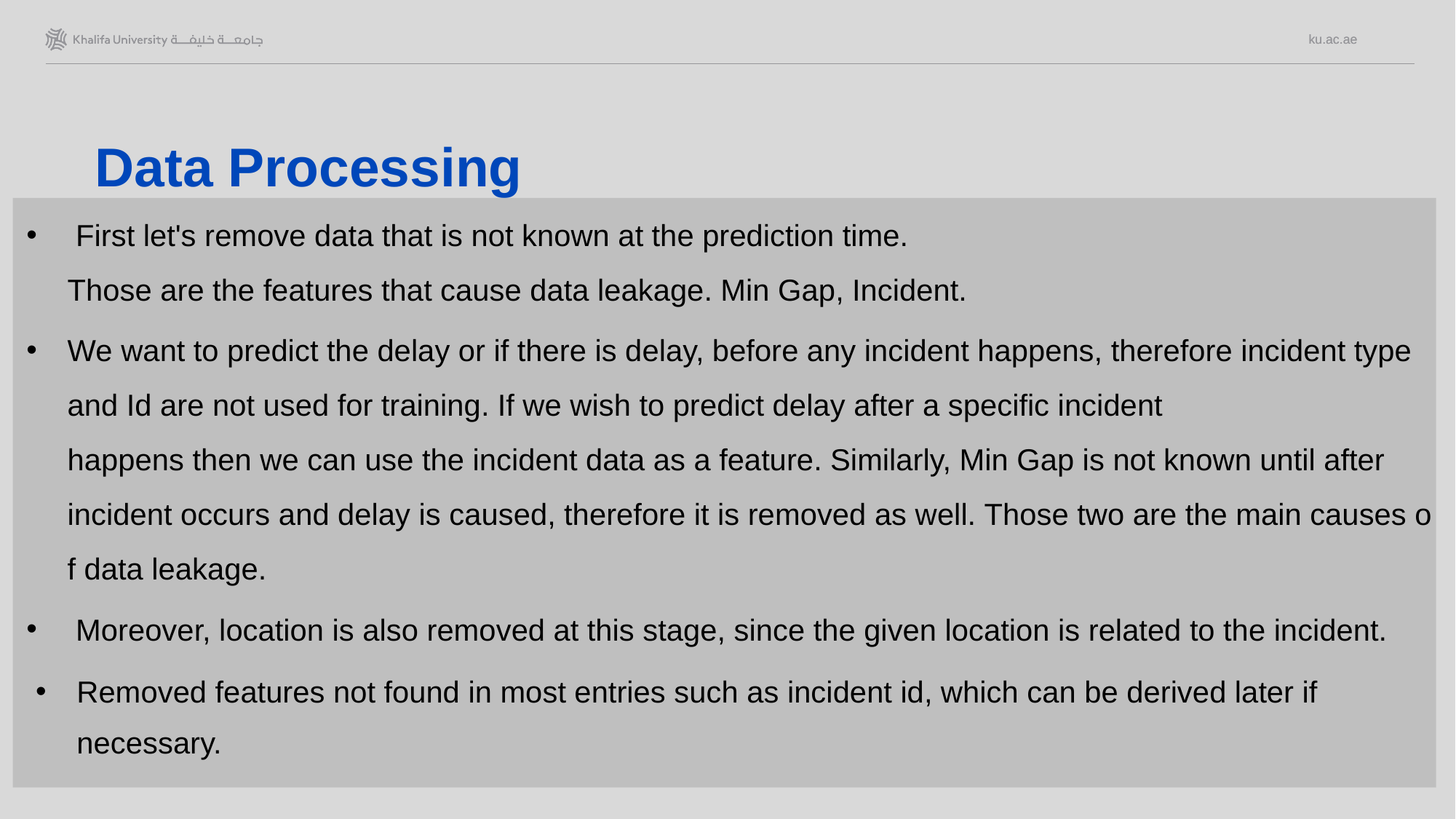

# Data Processing
 First let's remove data that is not known at the prediction time. Those are the features that cause data leakage. Min Gap, Incident.
We want to predict the delay or if there is delay, before any incident happens, therefore incident type and Id are not used for training. If we wish to predict delay after a specific incident happens then we can use the incident data as a feature. Similarly, Min Gap is not known until after incident occurs and delay is caused, therefore it is removed as well. Those two are the main causes of data leakage.
 Moreover, location is also removed at this stage, since the given location is related to the incident.
Removed features not found in most entries such as incident id, which can be derived later if necessary.